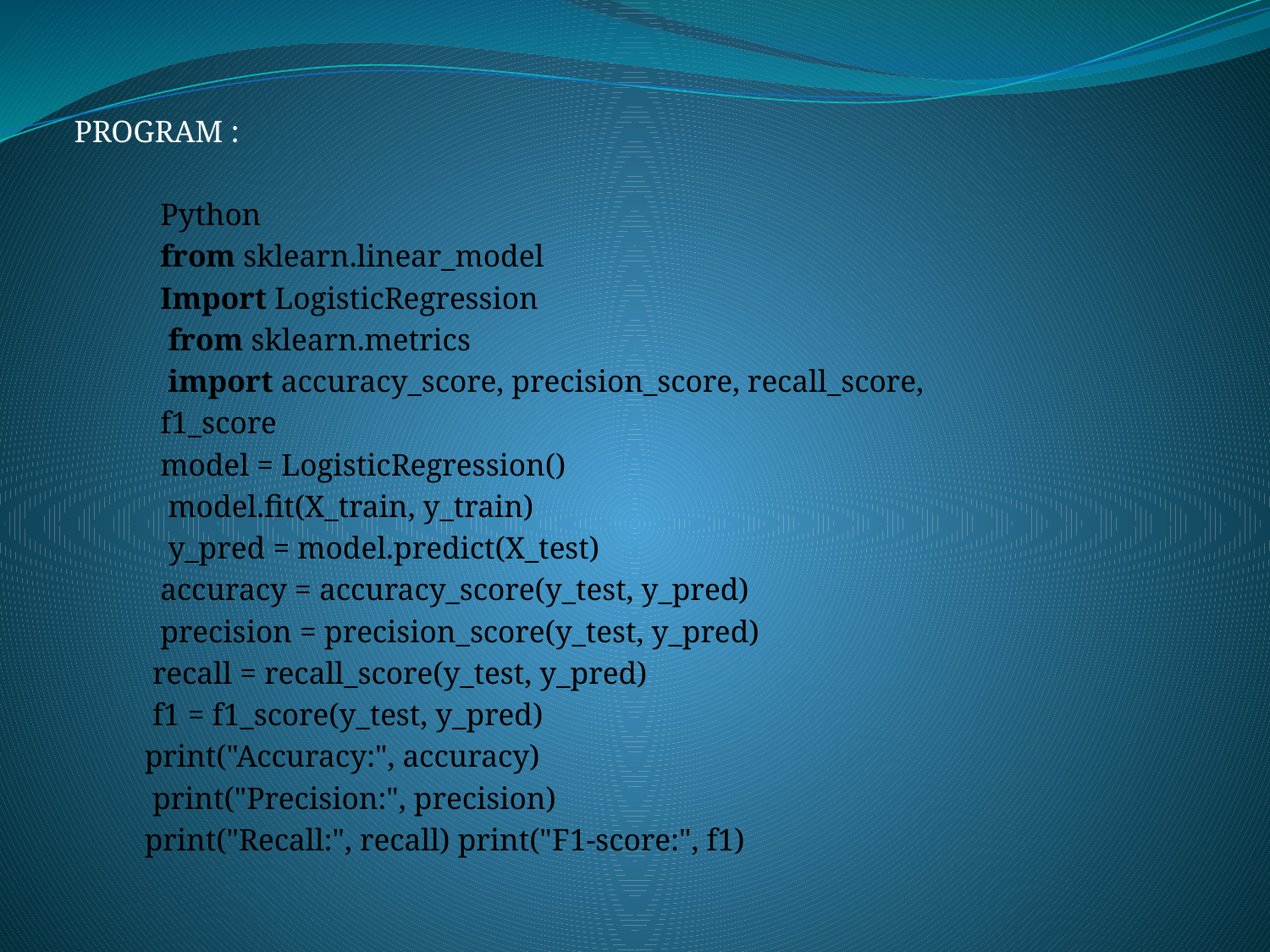

PROGRAM :

           Python
           from sklearn.linear_model
           Import LogisticRegression
            from sklearn.metrics
            import accuracy_score, precision_score, recall_score,
           f1_score
           model = LogisticRegression()
            model.fit(X_train, y_train)
            y_pred = model.predict(X_test)
           accuracy = accuracy_score(y_test, y_pred)
           precision = precision_score(y_test, y_pred)
          recall = recall_score(y_test, y_pred)
          f1 = f1_score(y_test, y_pred)
         print("Accuracy:", accuracy)
          print("Precision:", precision)
         print("Recall:", recall) print("F1-score:", f1)